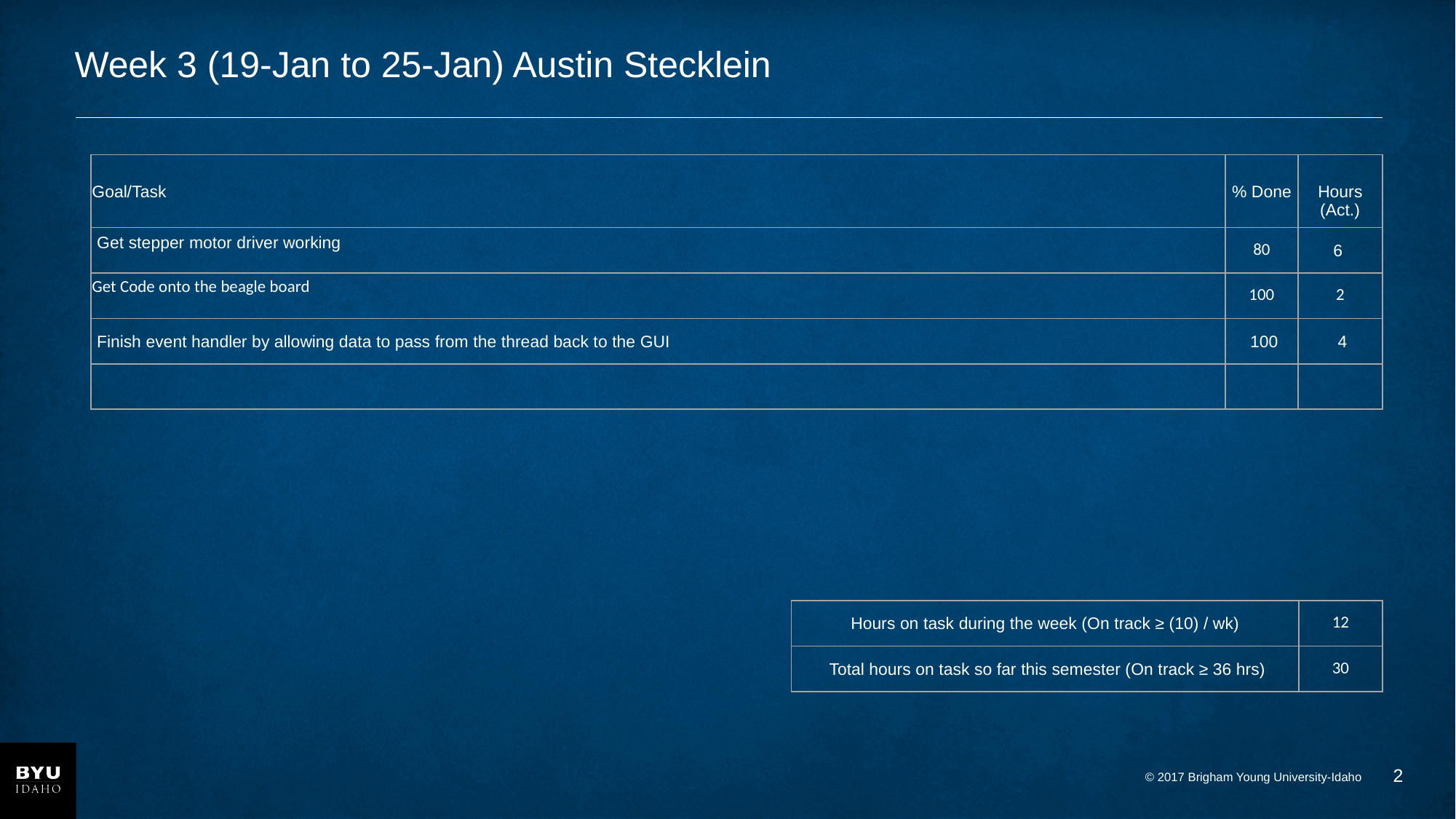

# Week 3 (19-Jan to 25-Jan) Austin Stecklein
| Goal/Task | % Done | Hours (Act.) |
| --- | --- | --- |
| Get stepper motor driver working | 80 | 6 |
| Get Code onto the beagle board | 100 | 2 |
| Finish event handler by allowing data to pass from the thread back to the GUI | 100 | 4 |
|  |  |  |
| Hours on task during the week (On track ≥ (10) / wk) | 12 |
| --- | --- |
| Total hours on task so far this semester (On track ≥ 36 hrs) | 30 |